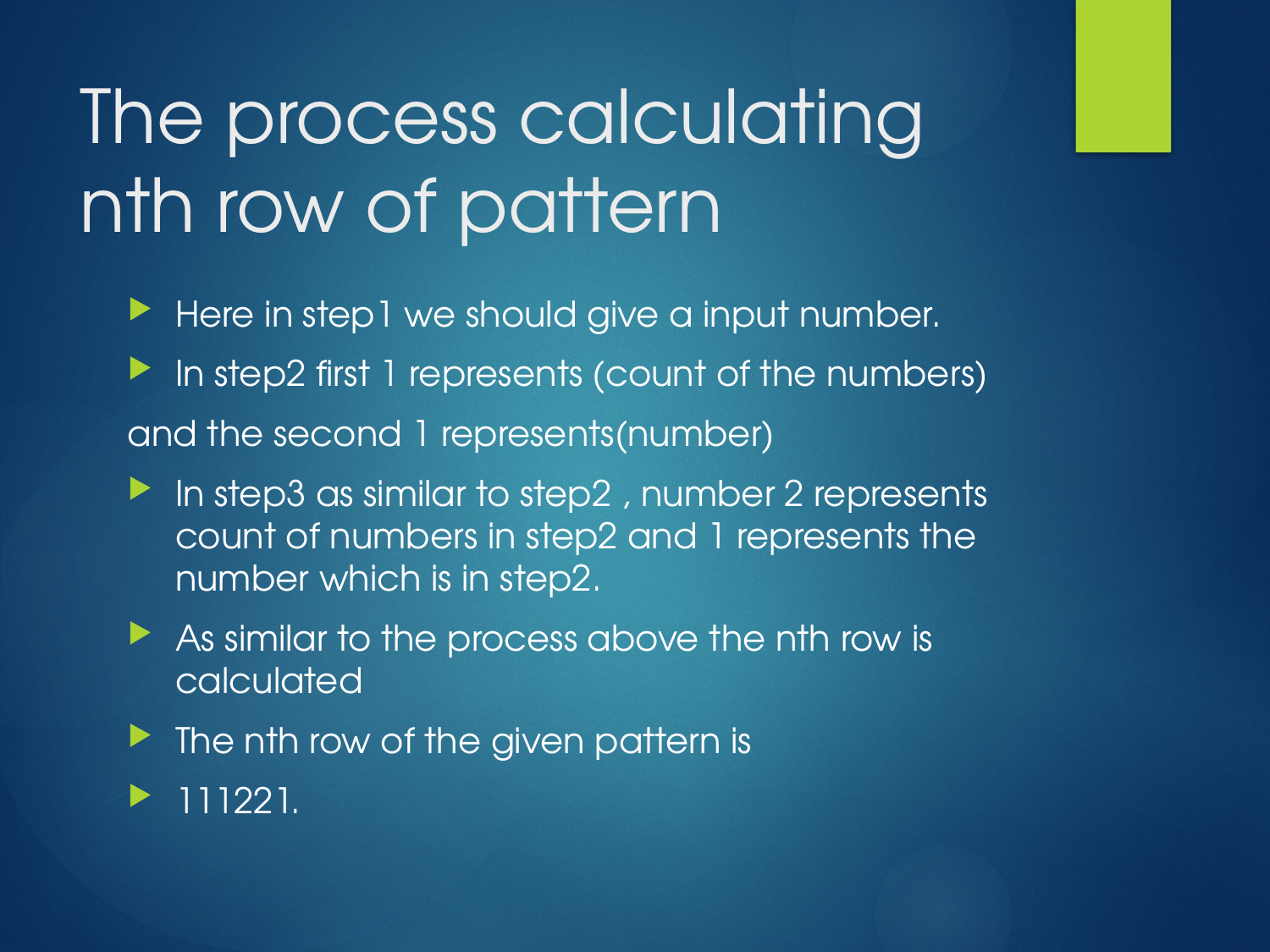

# The process calculating nth row of pattern
Here in step1 we should give a input number.
In step2 first 1 represents (count of the numbers)
and the second 1 represents(number)
In step3 as similar to step2 , number 2 represents count of numbers in step2 and 1 represents the number which is in step2.
As similar to the process above the nth row is calculated
The nth row of the given pattern is
111221.